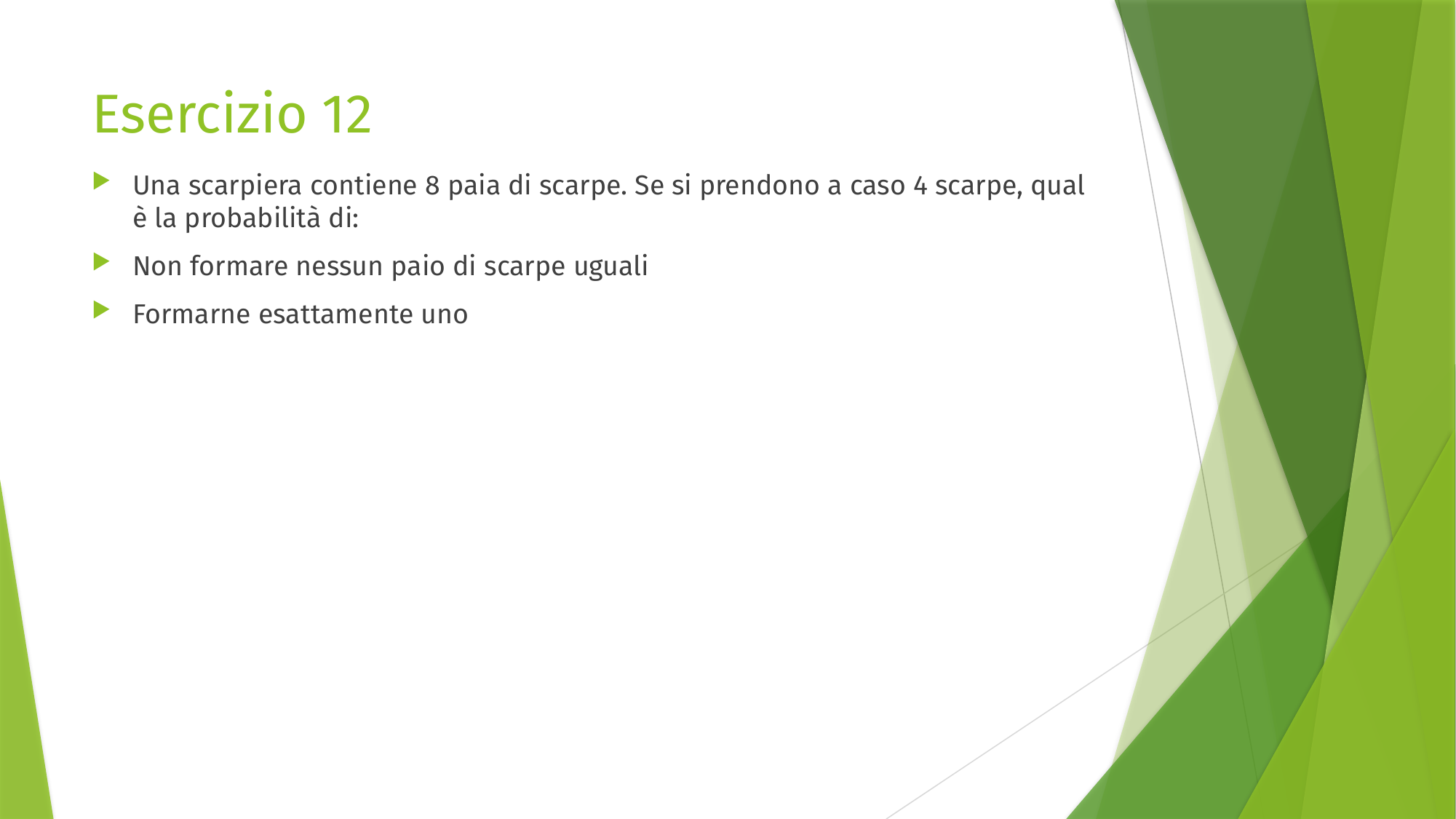

# Esercizio 12
Una scarpiera contiene 8 paia di scarpe. Se si prendono a caso 4 scarpe, qual è la probabilità di:
Non formare nessun paio di scarpe uguali
Formarne esattamente uno